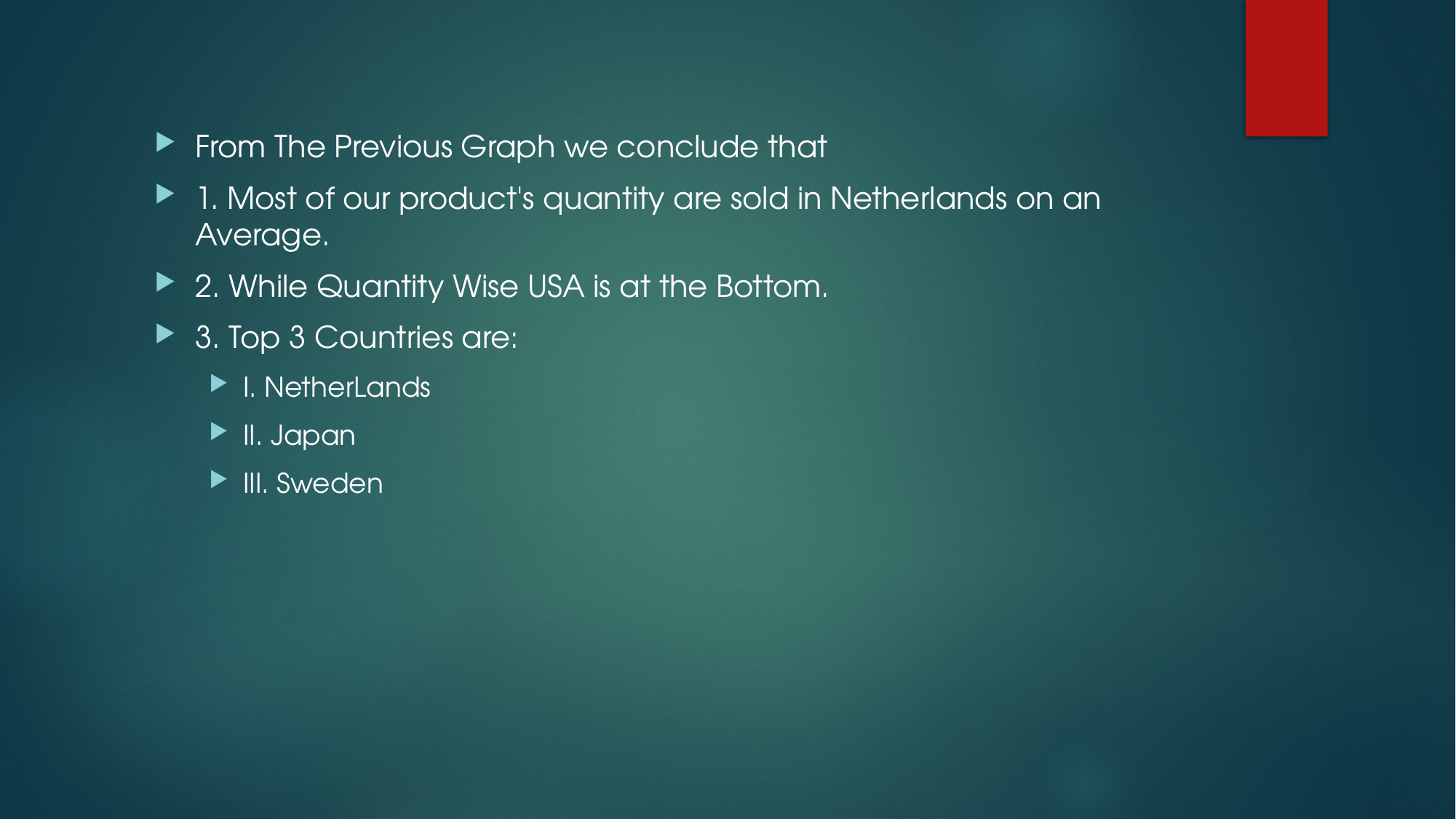

From The Previous Graph we conclude that
1. Most of our product's quantity are sold in Netherlands on an Average.
2. While Quantity Wise USA is at the Bottom.
3. Top 3 Countries are:
I. NetherLands
II. Japan
III. Sweden